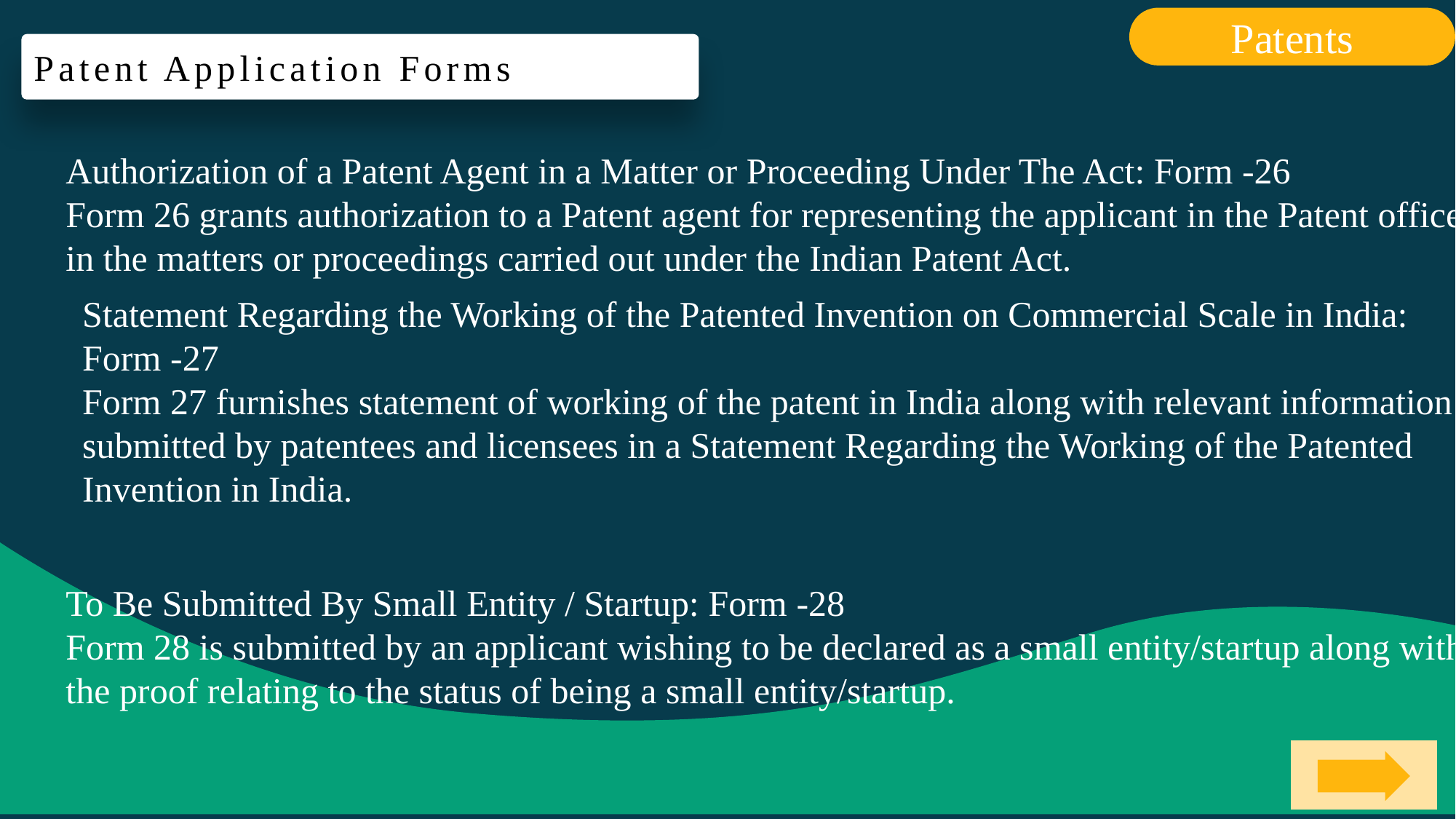

Patents
Patent Application Forms
Authorization of a Patent Agent in a Matter or Proceeding Under The Act: Form -26
Form 26 grants authorization to a Patent agent for representing the applicant in the Patent office in the matters or proceedings carried out under the Indian Patent Act.
Statement Regarding the Working of the Patented Invention on Commercial Scale in India: Form -27
Form 27 furnishes statement of working of the patent in India along with relevant information submitted by patentees and licensees in a Statement Regarding the Working of the Patented Invention in India.

To Be Submitted By Small Entity / Startup: Form -28
Form 28 is submitted by an applicant wishing to be declared as a small entity/startup along with the proof relating to the status of being a small entity/startup.